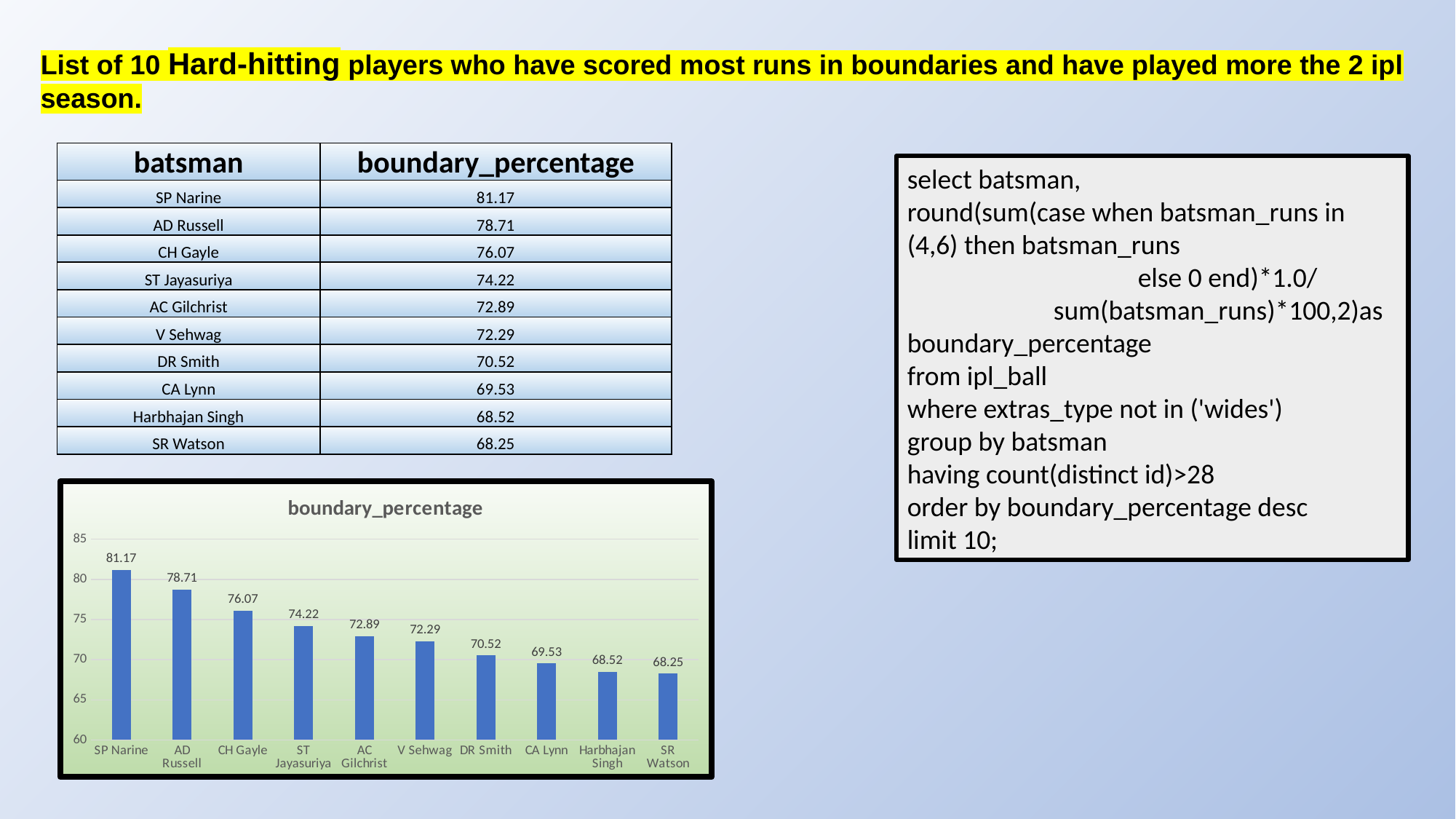

List of 10 Hard-hitting players who have scored most runs in boundaries and have played more the 2 ipl season.
| batsman | boundary\_percentage |
| --- | --- |
| SP Narine | 81.17 |
| AD Russell | 78.71 |
| CH Gayle | 76.07 |
| ST Jayasuriya | 74.22 |
| AC Gilchrist | 72.89 |
| V Sehwag | 72.29 |
| DR Smith | 70.52 |
| CA Lynn | 69.53 |
| Harbhajan Singh | 68.52 |
| SR Watson | 68.25 |
select batsman,
round(sum(case when batsman_runs in (4,6) then batsman_runs
		  else 0 end)*1.0/
	      sum(batsman_runs)*100,2)as boundary_percentage
from ipl_ball
where extras_type not in ('wides')
group by batsman
having count(distinct id)>28
order by boundary_percentage desc
limit 10;

### Chart: boundary_percentage

| Category | boundary_percentage |
|---|---|
| SP Narine | 81.17 |
| AD Russell | 78.71 |
| CH Gayle | 76.07 |
| ST Jayasuriya | 74.22 |
| AC Gilchrist | 72.89 |
| V Sehwag | 72.29 |
| DR Smith | 70.52 |
| CA Lynn | 69.53 |
| Harbhajan Singh | 68.52 |
| SR Watson | 68.25 |